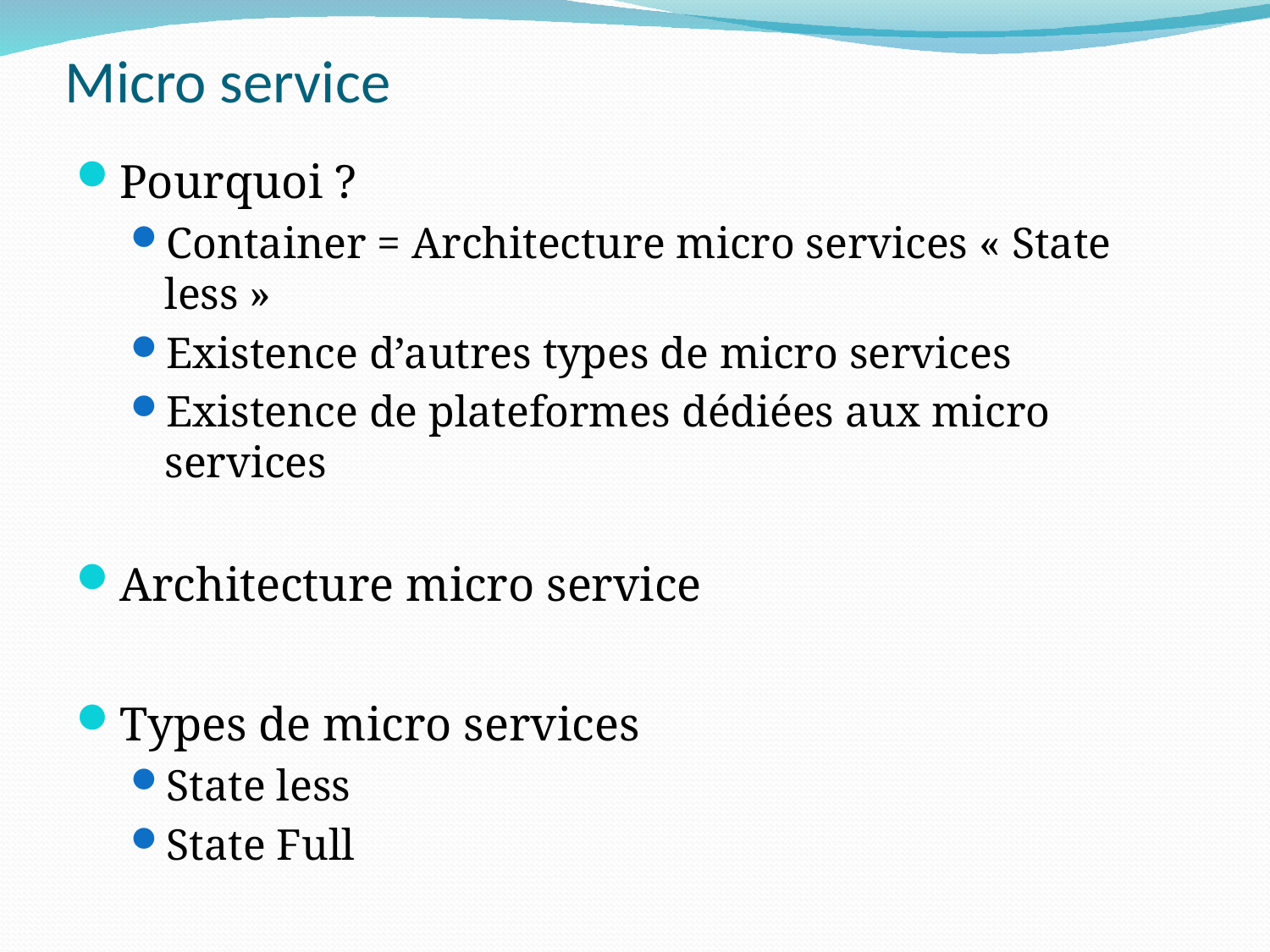

# Micro service
Pourquoi ?
Container = Architecture micro services « State less »
Existence d’autres types de micro services
Existence de plateformes dédiées aux micro services

Architecture micro service

Types de micro services
State less
State Full